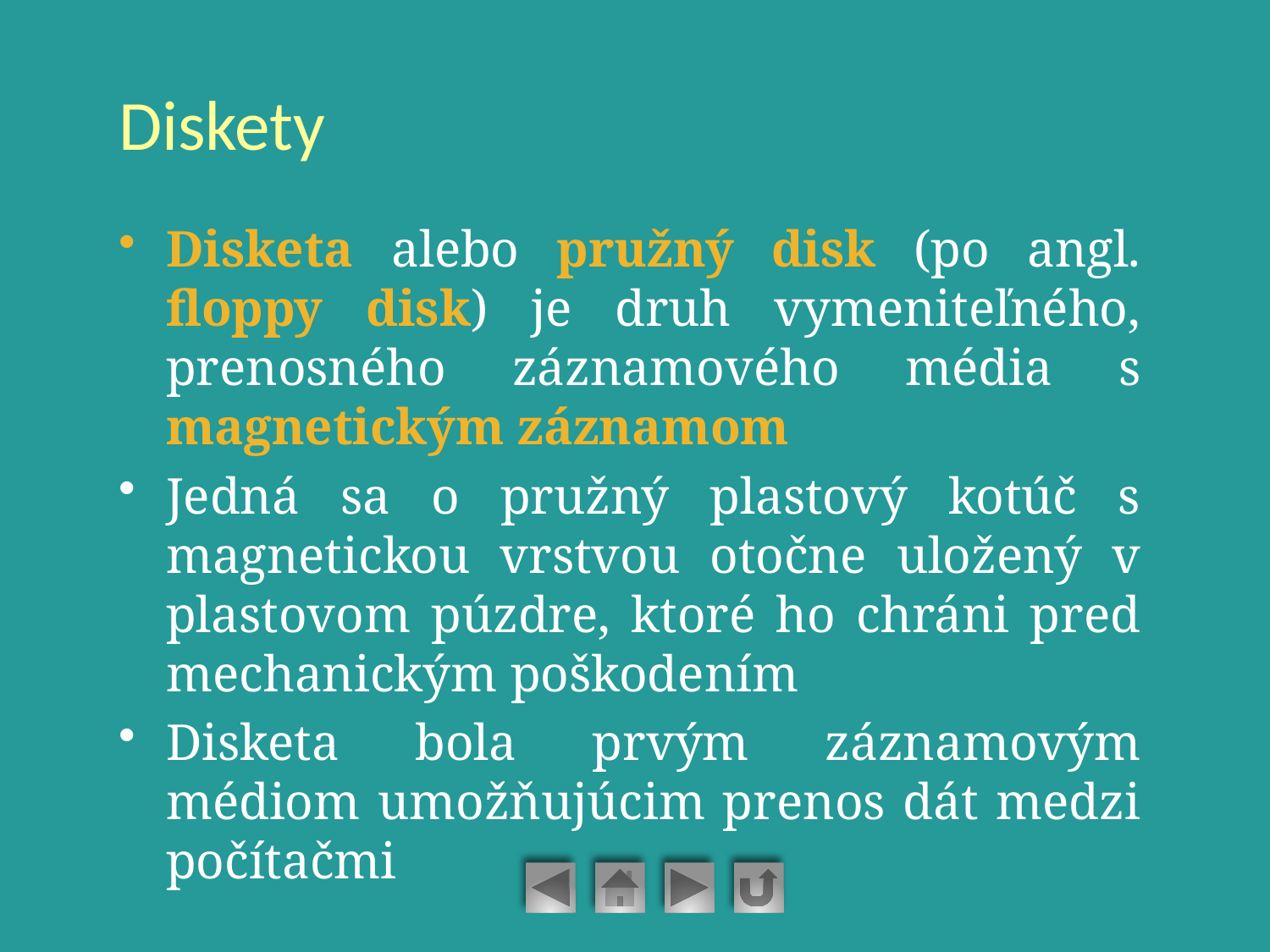

# Diskety
Disketa alebo pružný disk (po angl. floppy disk) je druh vymeniteľného, prenosného záznamového média s magnetickým záznamom
Jedná sa o pružný plastový kotúč s magnetickou vrstvou otočne uložený v plastovom púzdre, ktoré ho chráni pred mechanickým poškodením
Disketa bola prvým záznamovým médiom umožňujúcim prenos dát medzi počítačmi